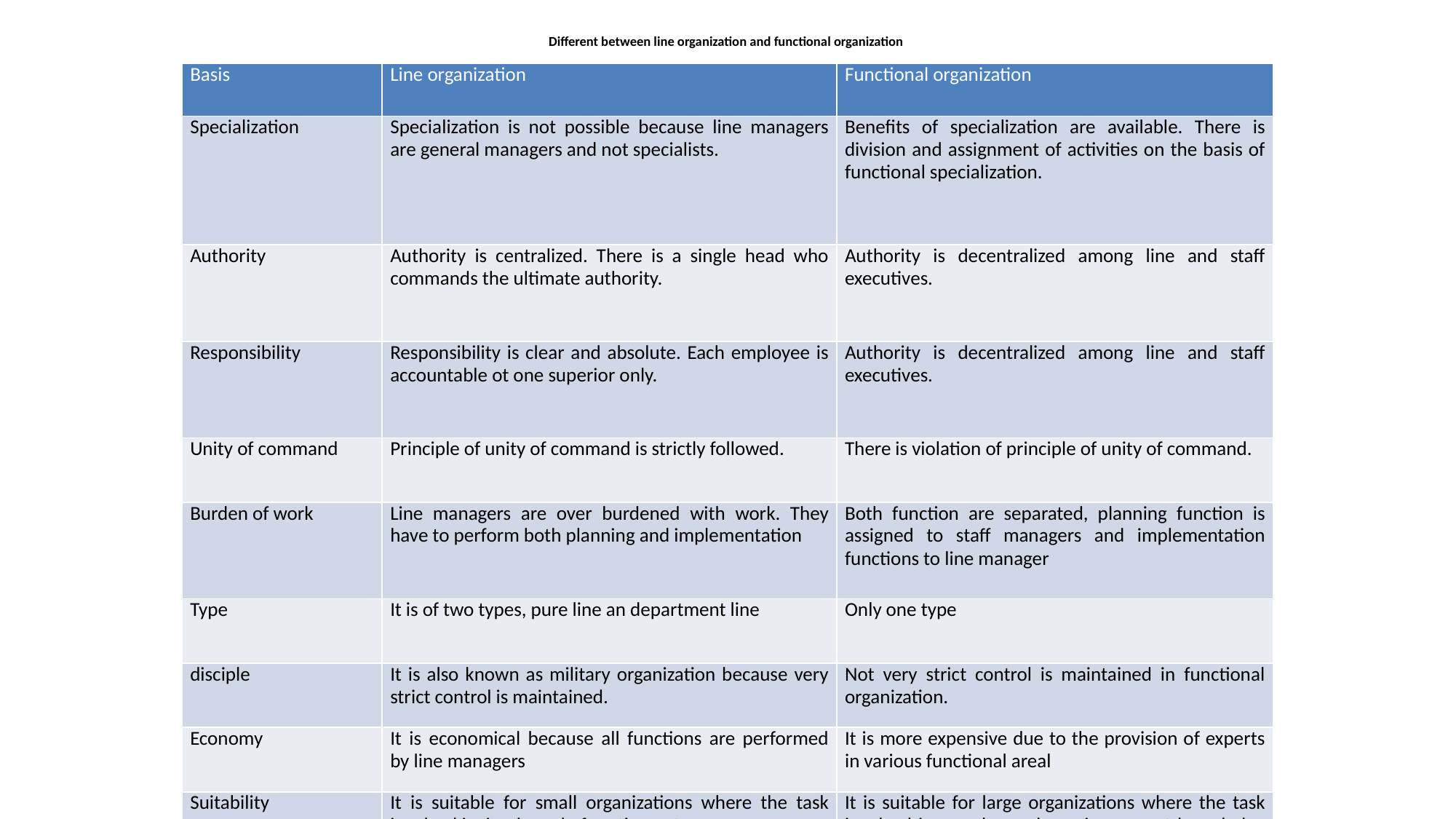

# Different between line organization and functional organization
| Basis | Line organization | Functional organization |
| --- | --- | --- |
| Specialization | Specialization is not possible because line managers are general managers and not specialists. | Benefits of specialization are available. There is division and assignment of activities on the basis of functional specialization. |
| Authority | Authority is centralized. There is a single head who commands the ultimate authority. | Authority is decentralized among line and staff executives. |
| Responsibility | Responsibility is clear and absolute. Each employee is accountable ot one superior only. | Authority is decentralized among line and staff executives. |
| Unity of command | Principle of unity of command is strictly followed. | There is violation of principle of unity of command. |
| Burden of work | Line managers are over burdened with work. They have to perform both planning and implementation | Both function are separated, planning function is assigned to staff managers and implementation functions to line manager |
| Type | It is of two types, pure line an department line | Only one type |
| disciple | It is also known as military organization because very strict control is maintained. | Not very strict control is maintained in functional organization. |
| Economy | It is economical because all functions are performed by line managers | It is more expensive due to the provision of experts in various functional areal |
| Suitability | It is suitable for small organizations where the task involved is simple and of routine nature. | It is suitable for large organizations where the task involved is complex and requires expert knowledge and skill. |